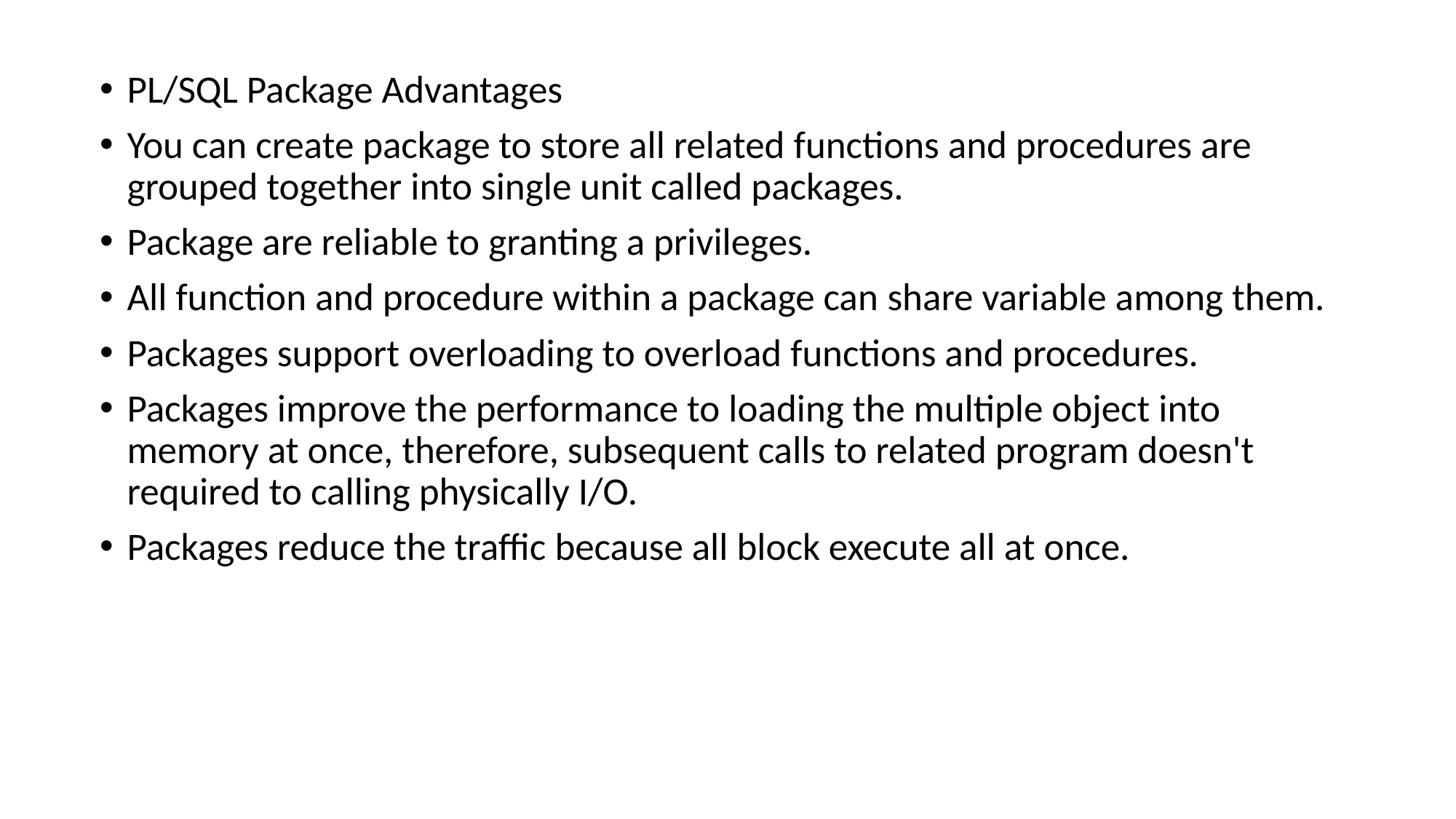

PL/SQL Package Advantages
You can create package to store all related functions and procedures are grouped together into single unit called packages.
Package are reliable to granting a privileges.
All function and procedure within a package can share variable among them.
Packages support overloading to overload functions and procedures.
Packages improve the performance to loading the multiple object into memory at once, therefore, subsequent calls to related program doesn't required to calling physically I/O.
Packages reduce the traffic because all block execute all at once.